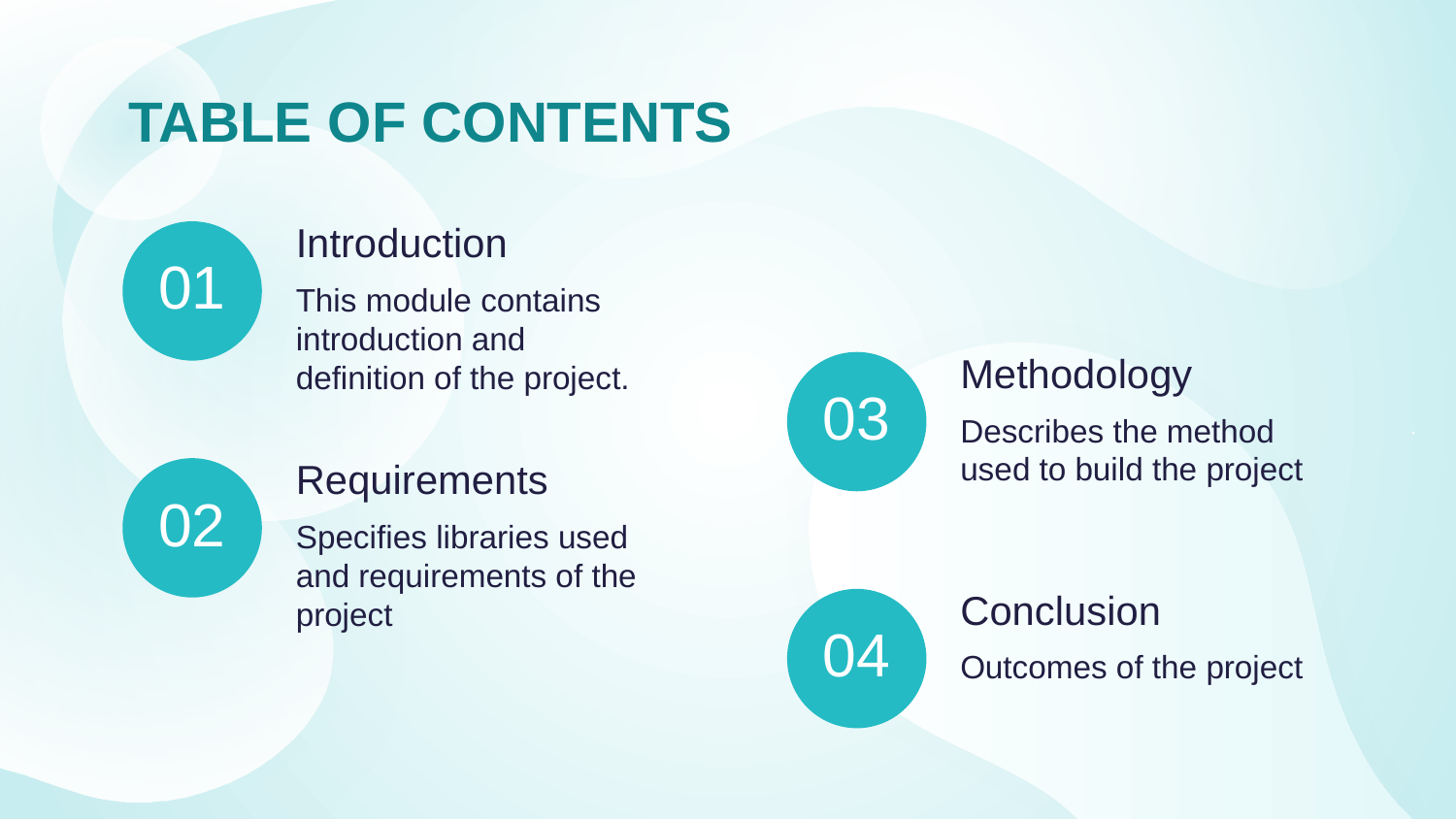

TABLE OF CONTENTS
Introduction

01
This module contains introduction and definition of the project.
Methodology

# 03
Describes the method used to build the project
Requirements

02
Specifies libraries used and requirements of the project
Conclusion

04
Outcomes of the project